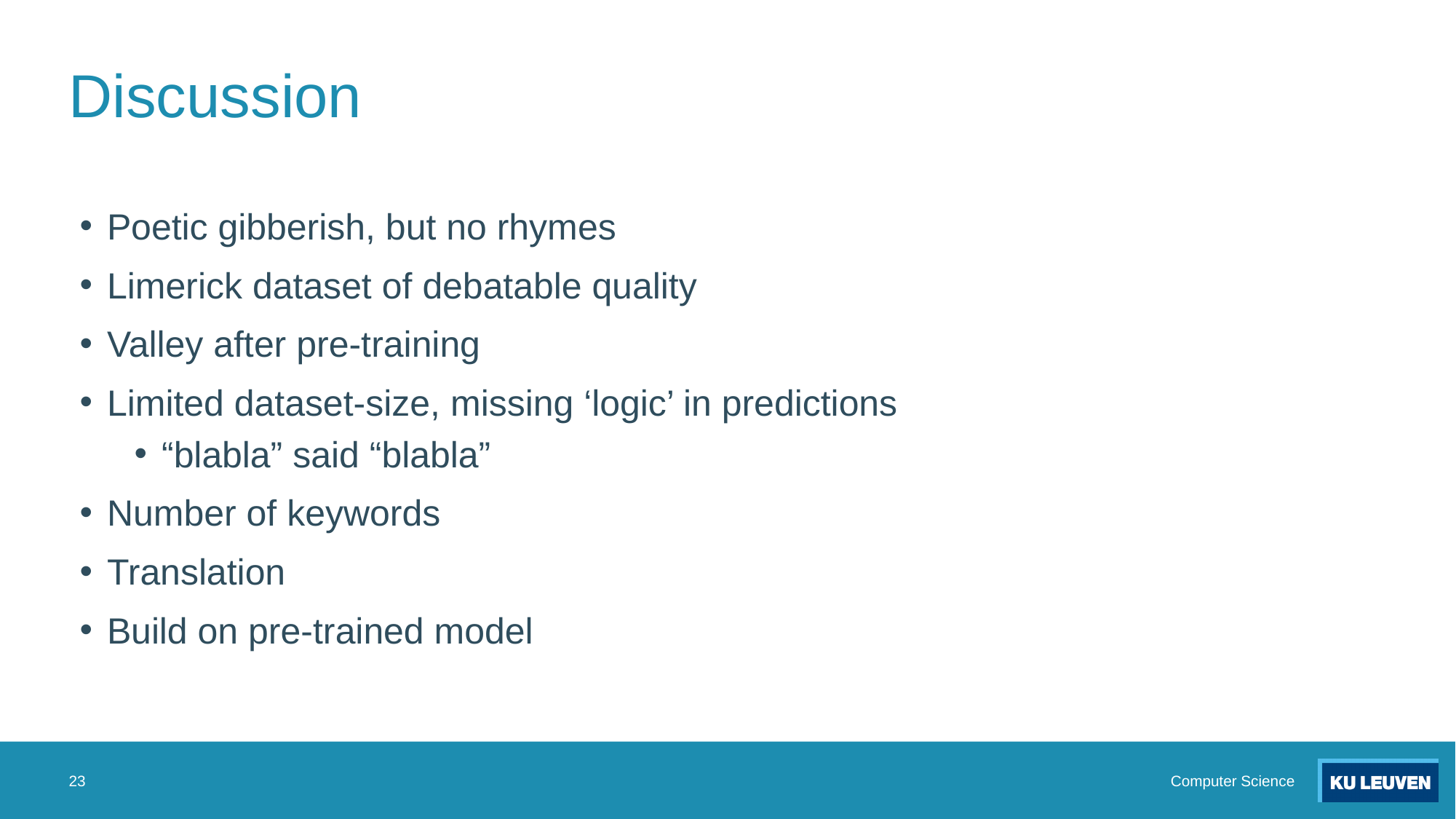

# Discussion
Poetic gibberish, but no rhymes
Limerick dataset of debatable quality
Valley after pre-training
Limited dataset-size, missing ‘logic’ in predictions
“blabla” said “blabla”
Number of keywords
Translation
Build on pre-trained model
23
Computer Science